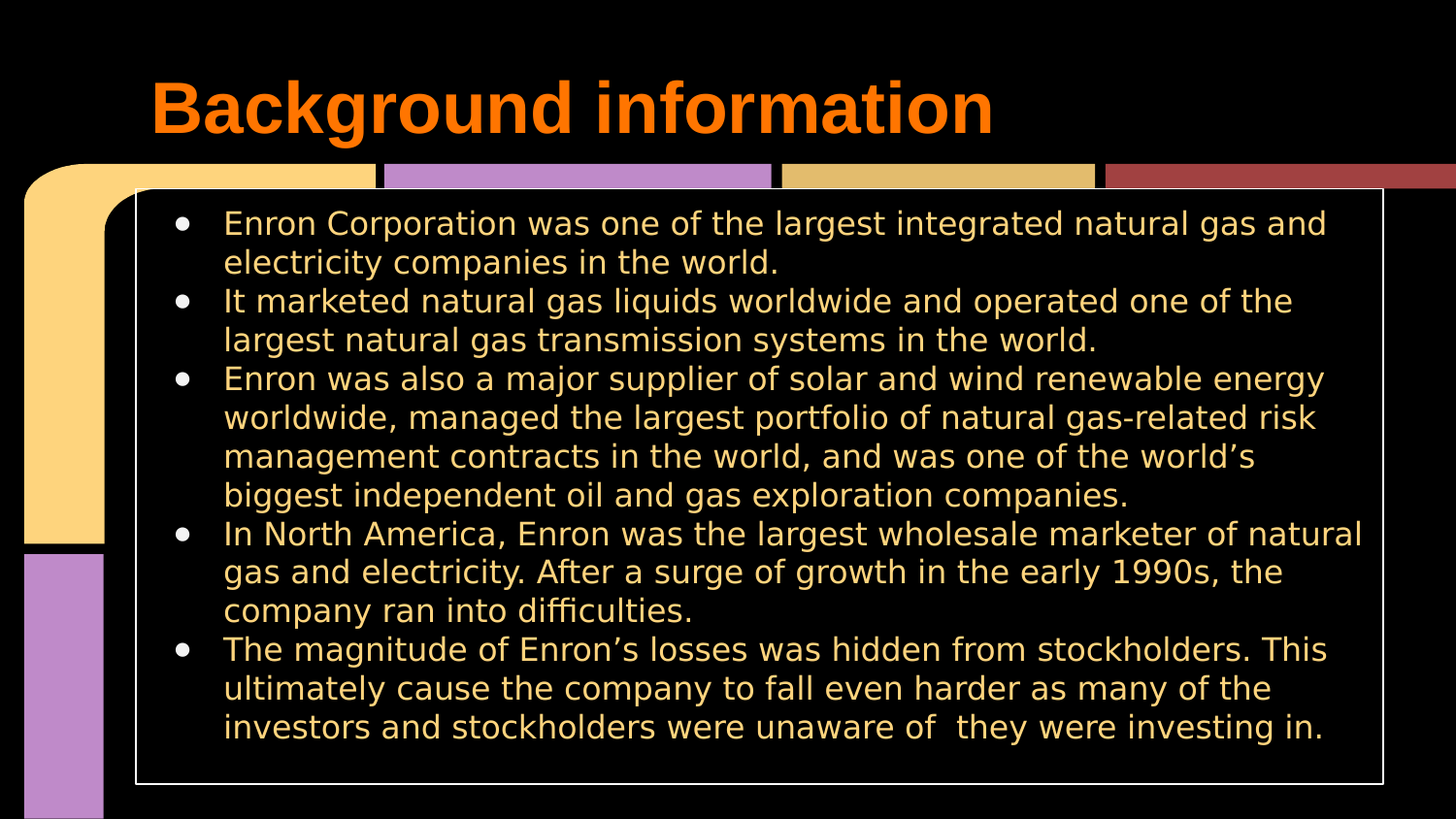

# Background information
Enron Corporation was one of the largest integrated natural gas and electricity companies in the world.
It marketed natural gas liquids worldwide and operated one of the largest natural gas transmission systems in the world.
Enron was also a major supplier of solar and wind renewable energy worldwide, managed the largest portfolio of natural gas-related risk management contracts in the world, and was one of the world’s biggest independent oil and gas exploration companies.
In North America, Enron was the largest wholesale marketer of natural gas and electricity. After a surge of growth in the early 1990s, the company ran into difficulties.
The magnitude of Enron’s losses was hidden from stockholders. This ultimately cause the company to fall even harder as many of the investors and stockholders were unaware of  they were investing in.